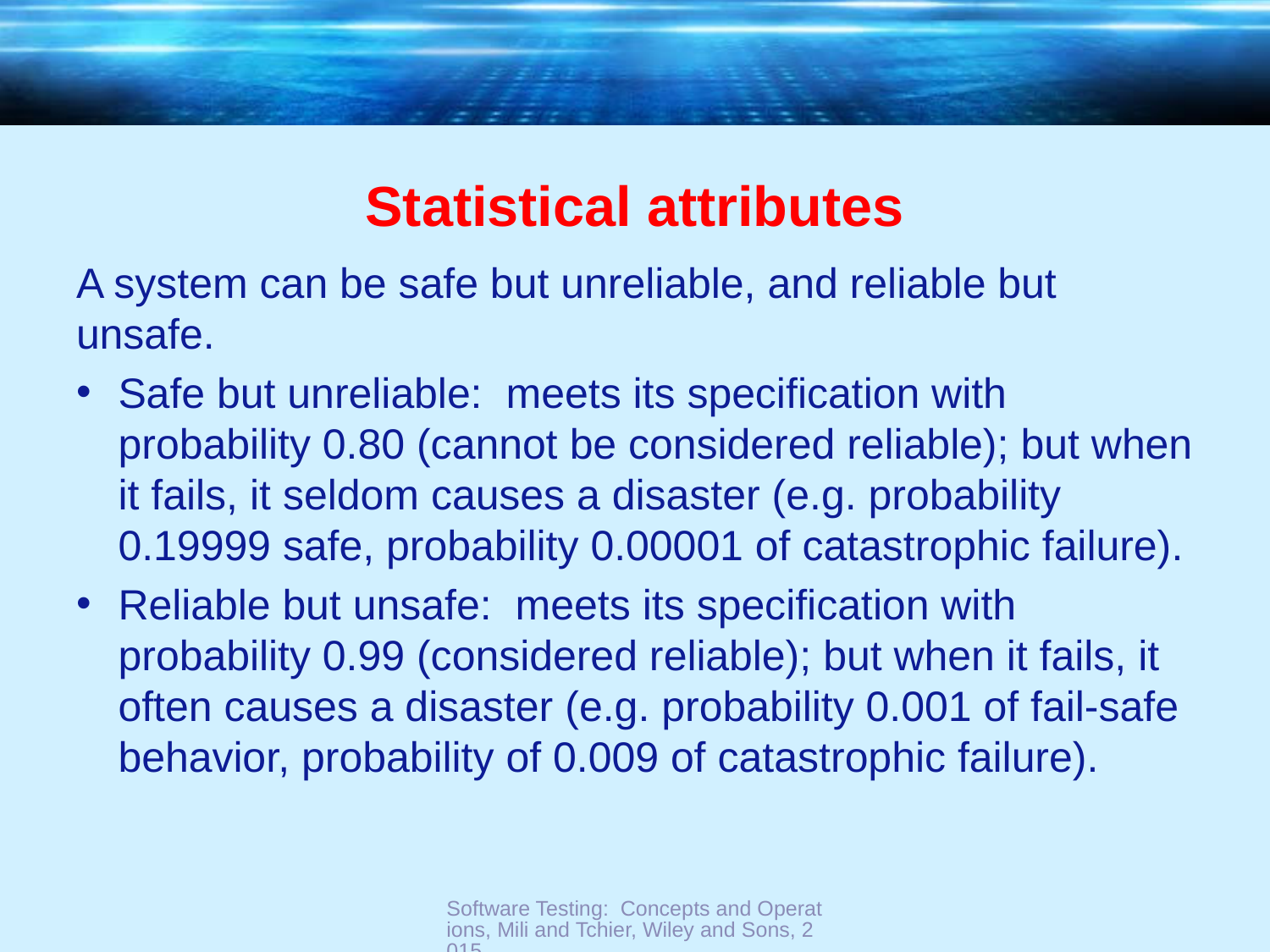

# Statistical attributes
A system can be safe but unreliable, and reliable but unsafe.
Safe but unreliable:  meets its specification with probability 0.80 (cannot be considered reliable); but when it fails, it seldom causes a disaster (e.g. probability 0.19999 safe, probability 0.00001 of catastrophic failure).
Reliable but unsafe:  meets its specification with probability 0.99 (considered reliable); but when it fails, it often causes a disaster (e.g. probability 0.001 of fail-safe behavior, probability of 0.009 of catastrophic failure).
Software Testing:  Concepts and Operations, Mili and Tchier, Wiley and Sons, 2015